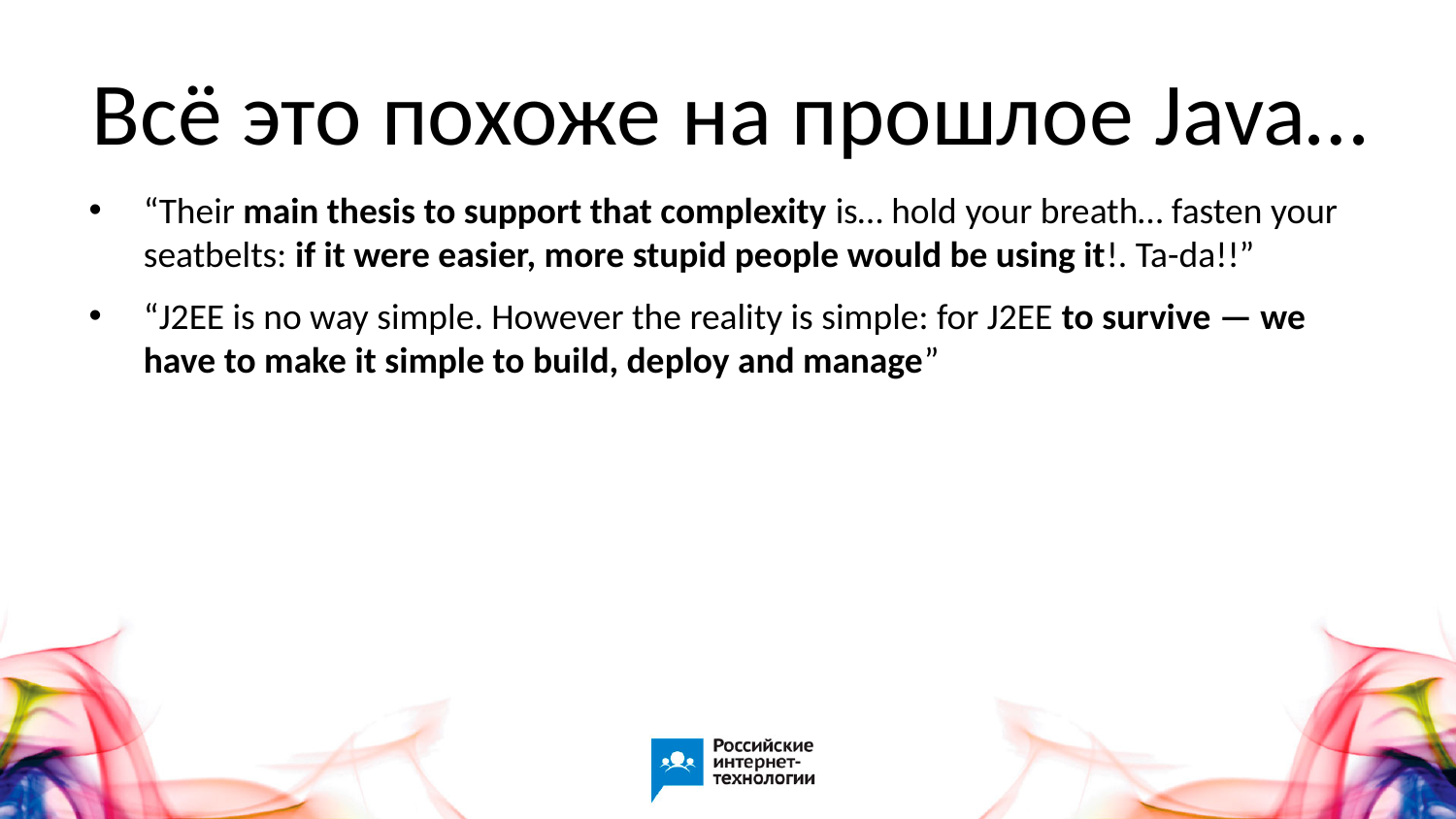

# Всё это похоже на прошлое Java…
“Their main thesis to support that complexity is… hold your breath… fasten your seatbelts: if it were easier, more stupid people would be using it!. Ta-da!!”
“J2EE is no way simple. However the reality is simple: for J2EE to survive — we have to make it simple to build, deploy and manage”